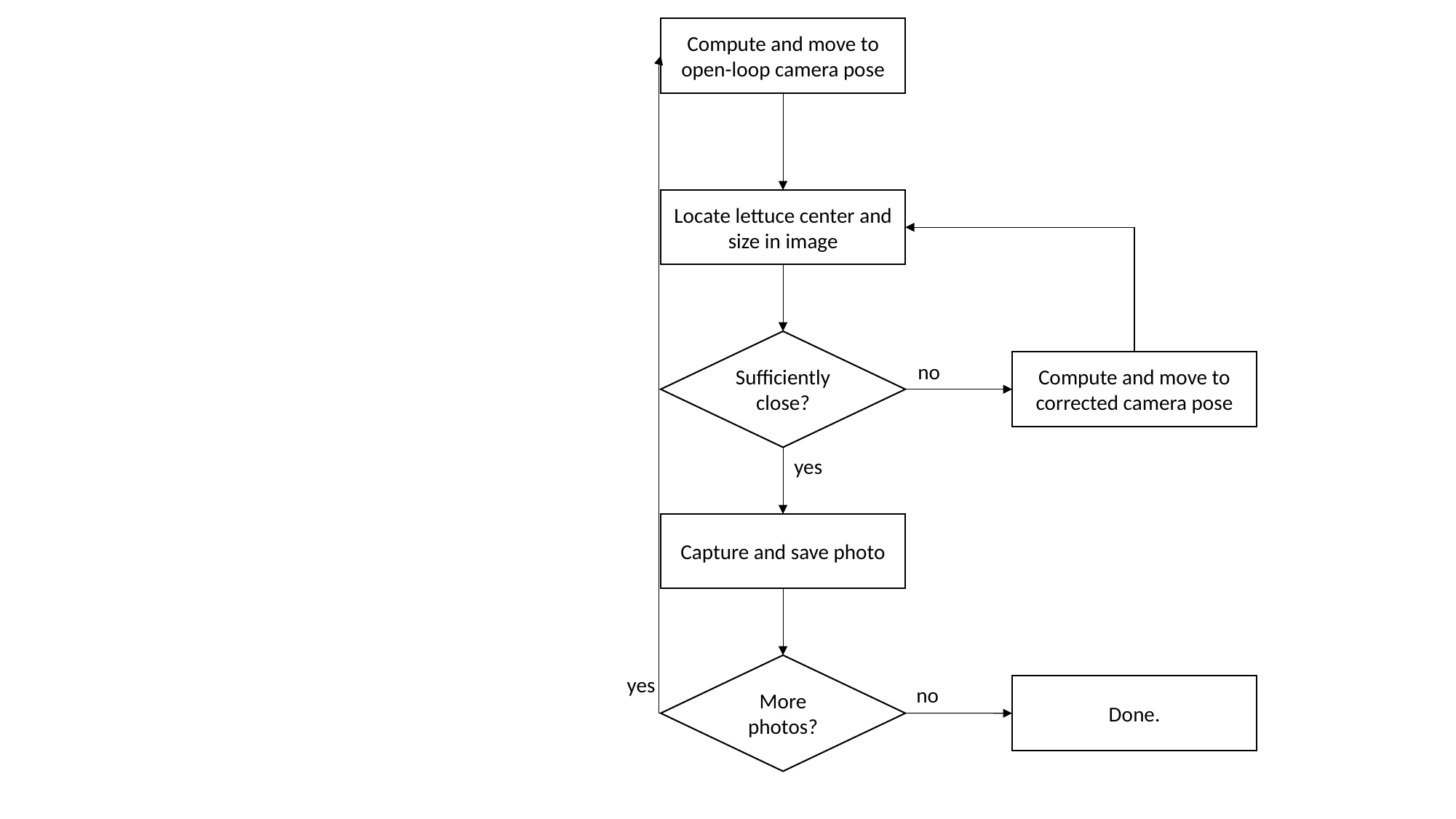

Compute and move to open-loop camera pose
Locate lettuce center and size in image
Sufficiently close?
Compute and move to corrected camera pose
no
yes
Capture and save photo
More photos?
yes
Done.
no